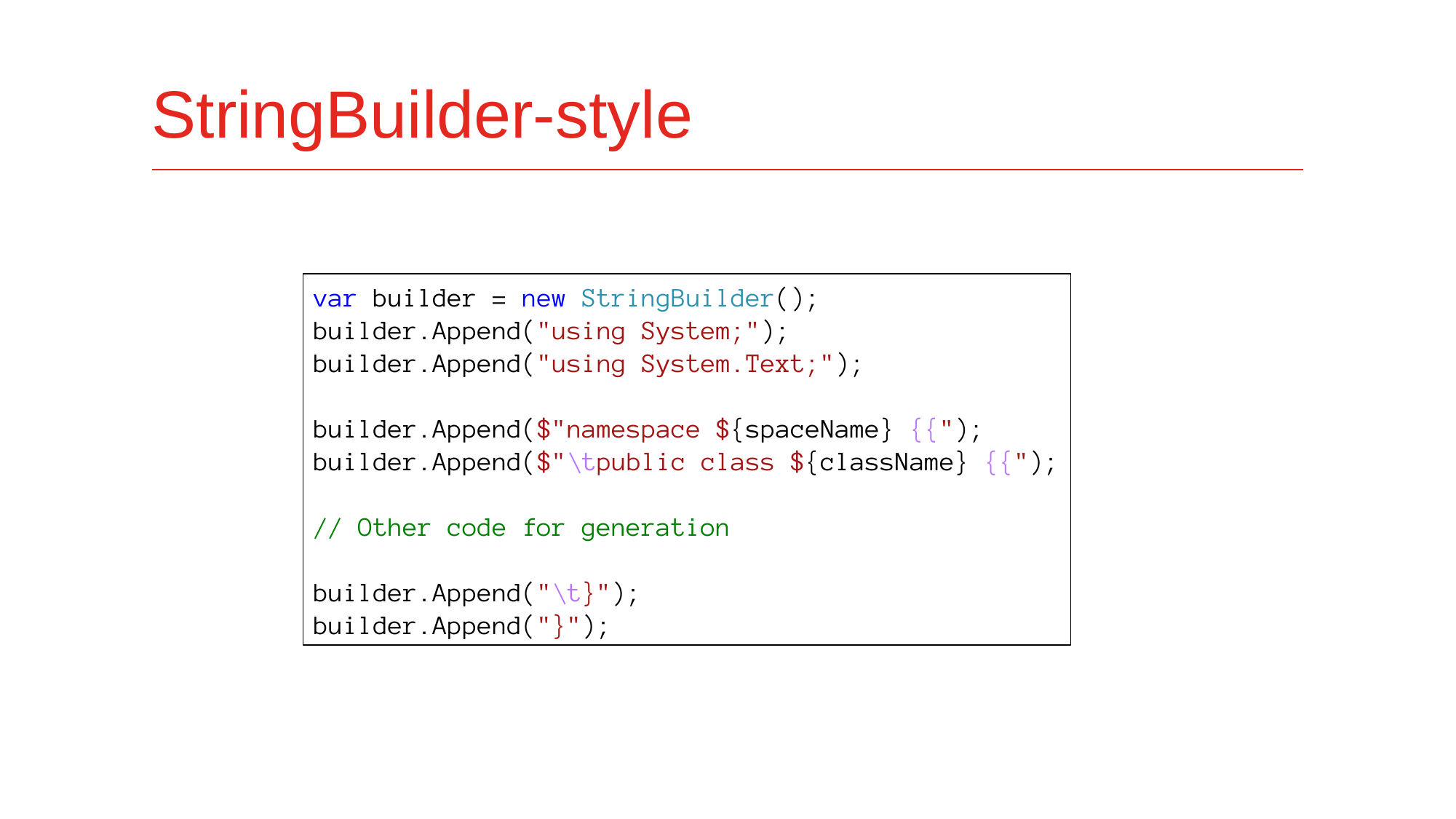

# StringBuilder-style
var builder = new StringBuilder();
builder.Append("using System;");
builder.Append("using System.Text;");
builder.Append($"namespace ${spaceName} {{");
builder.Append($"\tpublic class ${className} {{");
// Other code for generation
builder.Append("\t}");
builder.Append("}");